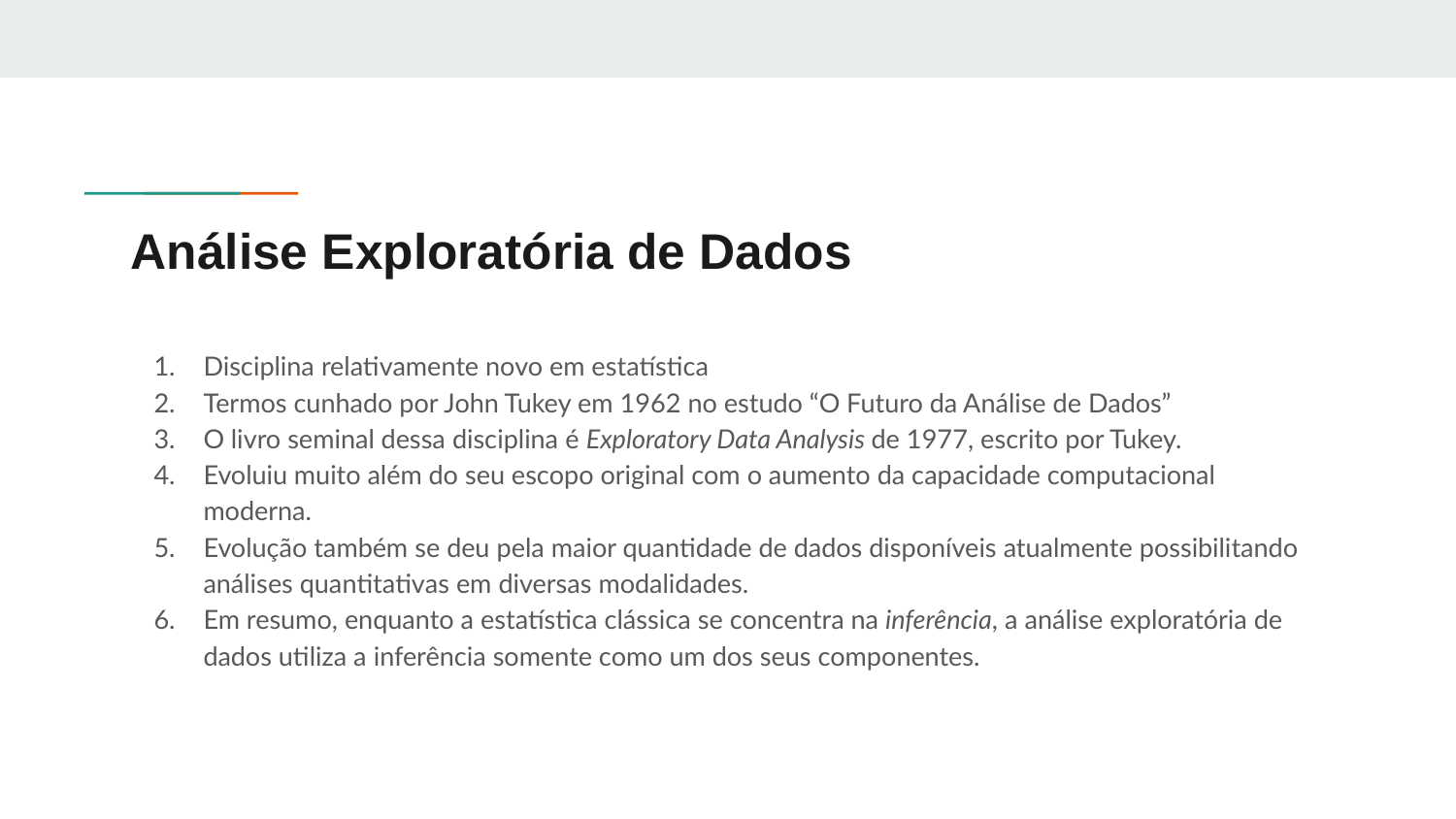

# Análise Exploratória de Dados
Disciplina relativamente novo em estatística
Termos cunhado por John Tukey em 1962 no estudo “O Futuro da Análise de Dados”
O livro seminal dessa disciplina é Exploratory Data Analysis de 1977, escrito por Tukey.
Evoluiu muito além do seu escopo original com o aumento da capacidade computacional moderna.
Evolução também se deu pela maior quantidade de dados disponíveis atualmente possibilitando análises quantitativas em diversas modalidades.
Em resumo, enquanto a estatística clássica se concentra na inferência, a análise exploratória de dados utiliza a inferência somente como um dos seus componentes.